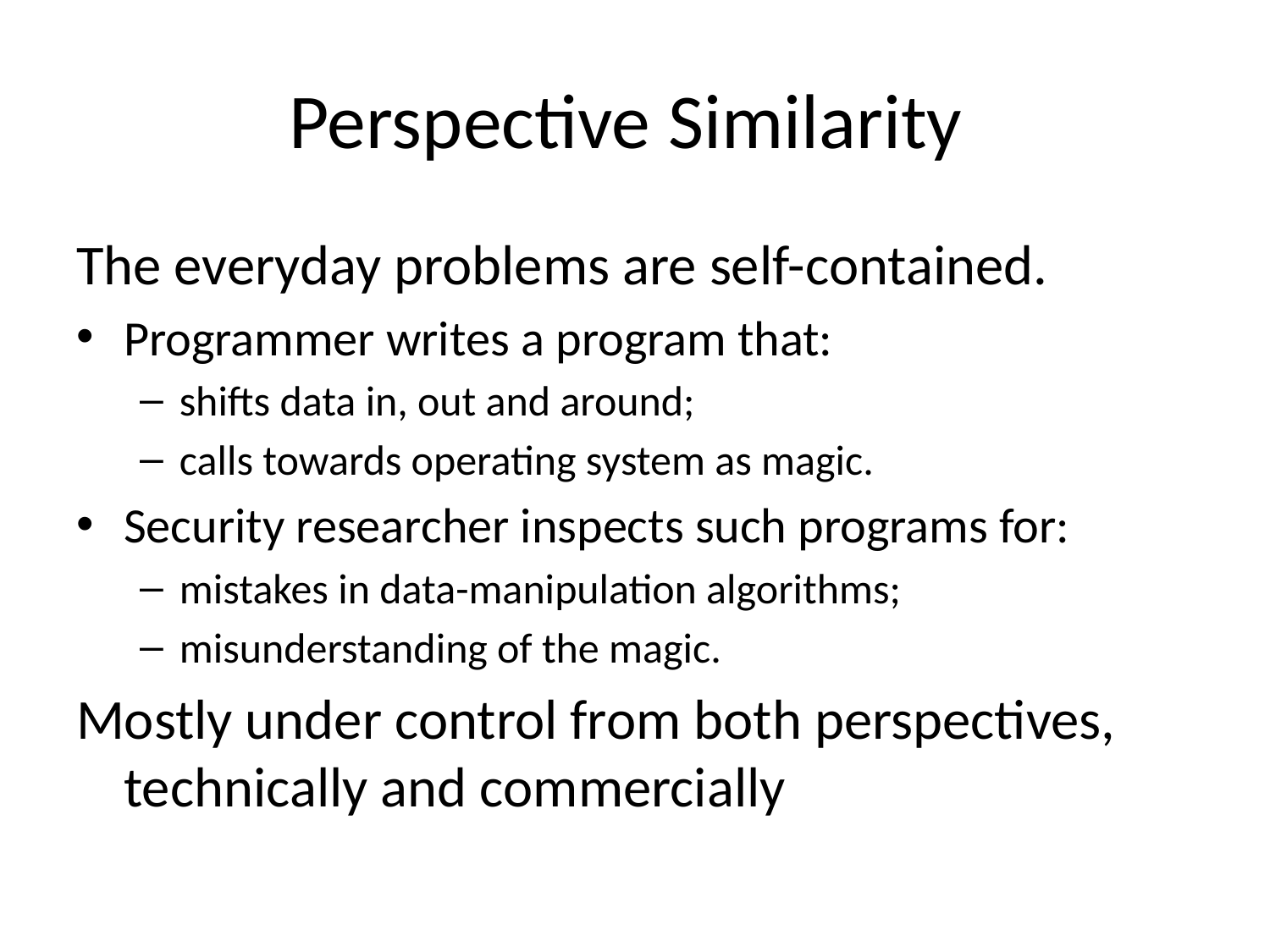

# Perspective Similarity
The everyday problems are self-contained.
Programmer writes a program that:
shifts data in, out and around;
calls towards operating system as magic.
Security researcher inspects such programs for:
mistakes in data-manipulation algorithms;
misunderstanding of the magic.
Mostly under control from both perspectives,
technically and commercially